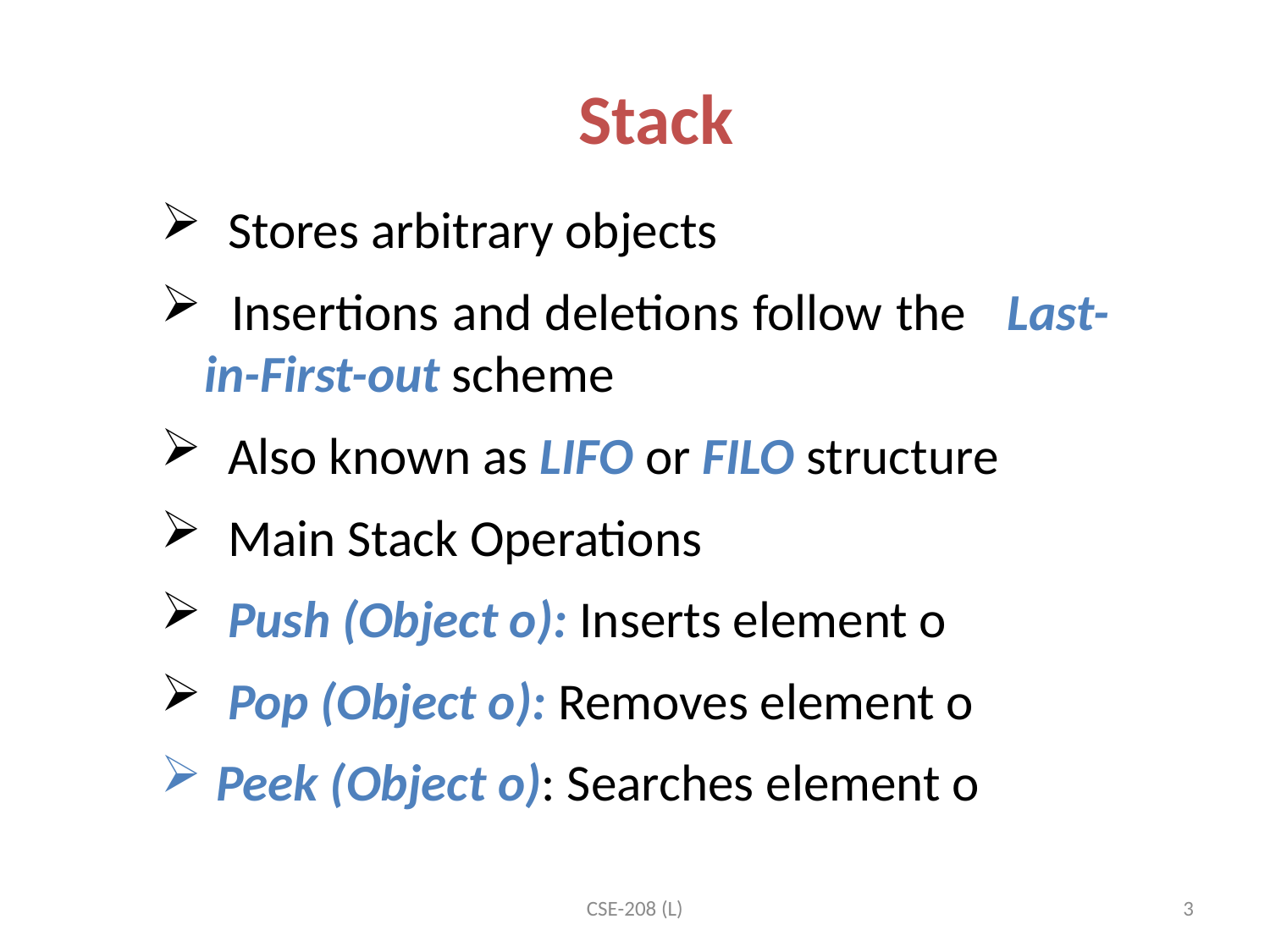

Stack
  Stores arbitrary objects
  Insertions and deletions follow the   Last-in-First-out scheme
  Also known as LIFO or FILO structure
  Main Stack Operations
  Push (Object o): Inserts element o
  Pop (Object o): Removes element o
 Peek (Object o): Searches element o
CSE-208 (L)
3